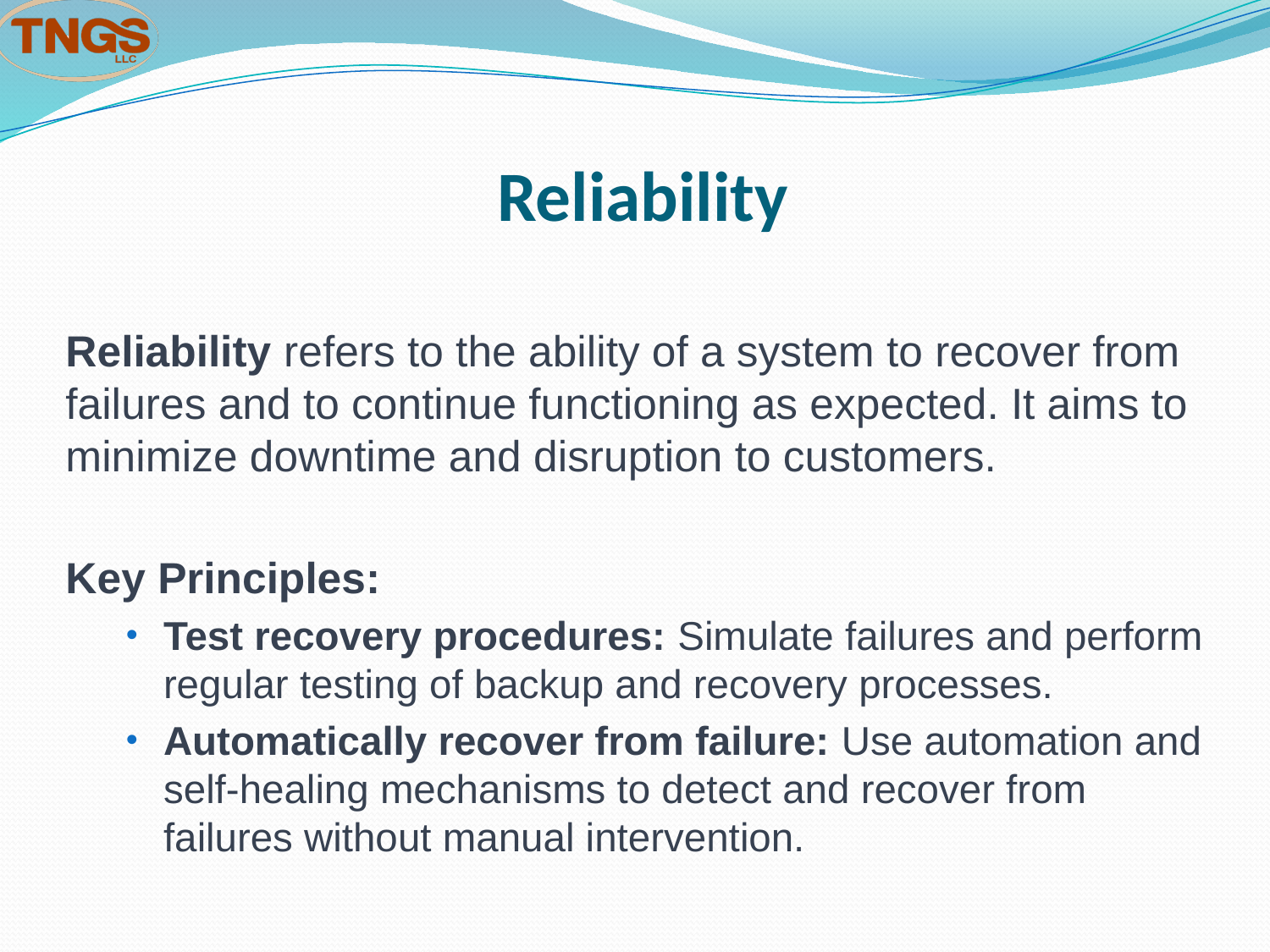

# Reliability
Reliability refers to the ability of a system to recover from failures and to continue functioning as expected. It aims to minimize downtime and disruption to customers.

Key Principles:
Test recovery procedures: Simulate failures and perform regular testing of backup and recovery processes.
Automatically recover from failure: Use automation and self-healing mechanisms to detect and recover from failures without manual intervention.